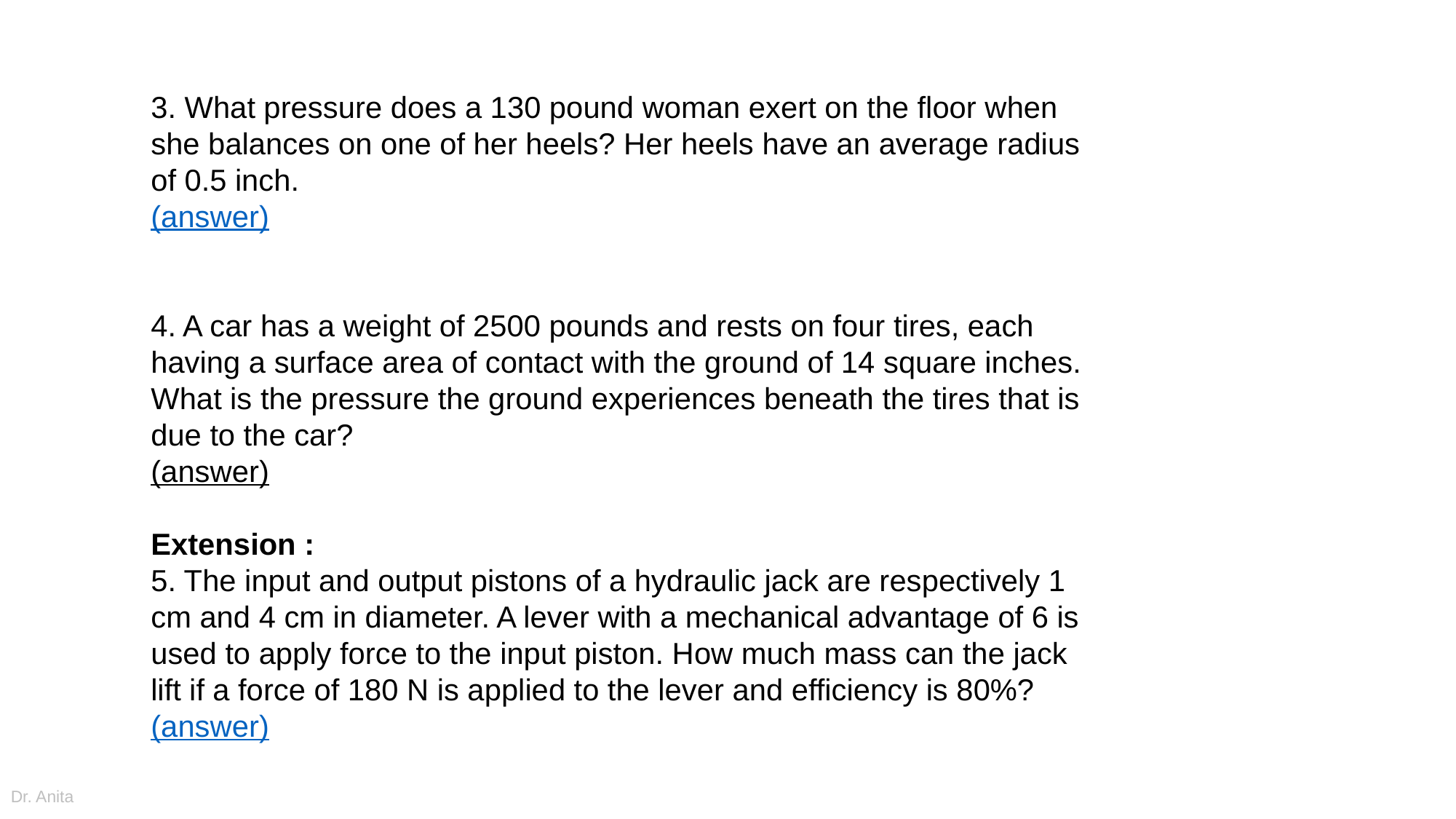

3. What pressure does a 130 pound woman exert on the floor when she balances on one of her heels? Her heels have an average radius of 0.5 inch.
(answer)
4. A car has a weight of 2500 pounds and rests on four tires, each having a surface area of contact with the ground of 14 square inches. What is the pressure the ground experiences beneath the tires that is due to the car?
(answer)
Extension :
5. The input and output pistons of a hydraulic jack are respectively 1 cm and 4 cm in diameter. A lever with a mechanical advantage of 6 is used to apply force to the input piston. How much mass can the jack lift if a force of 180 N is applied to the lever and efficiency is 80%?
(answer)